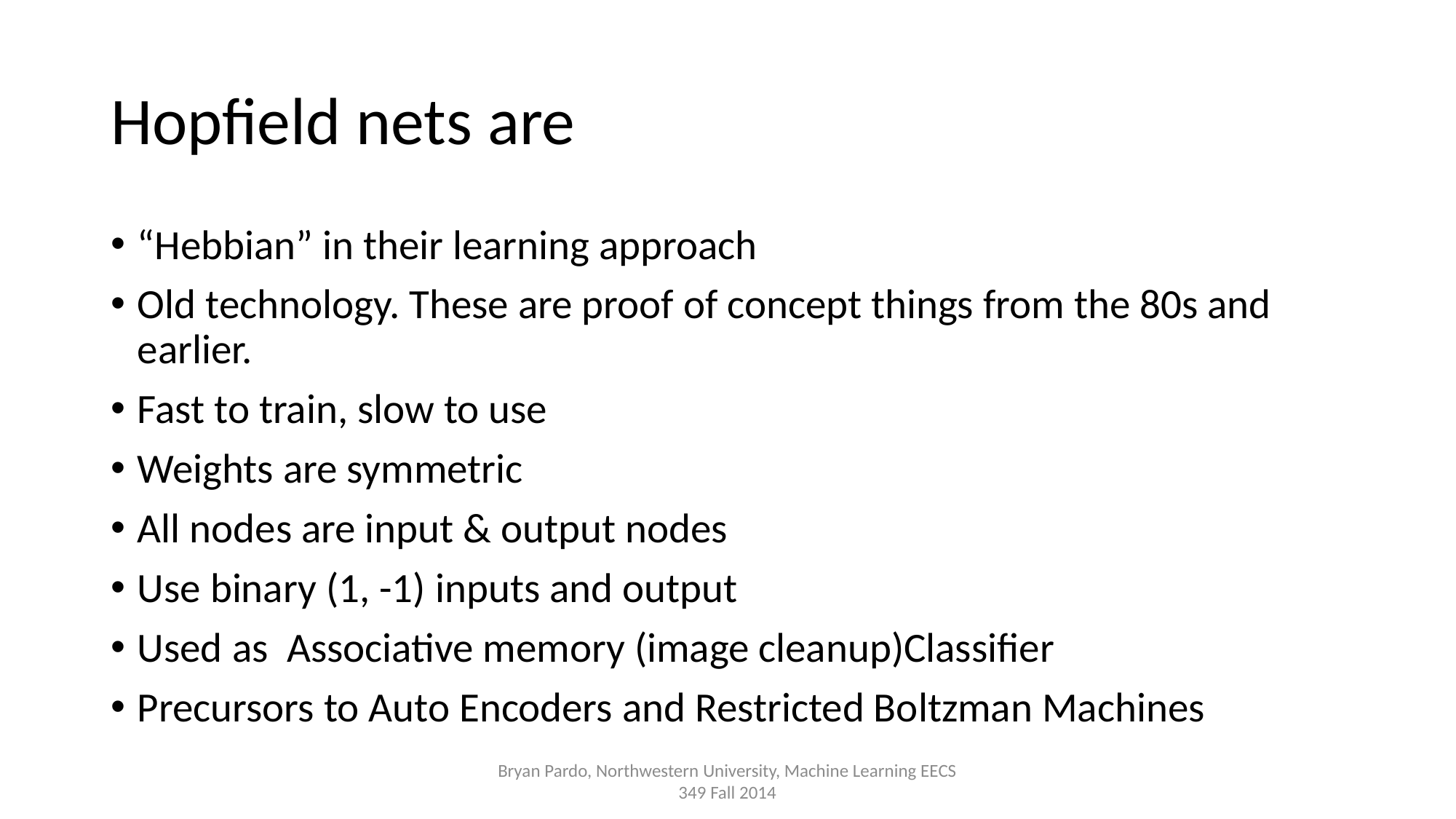

# Hopfield nets are
“Hebbian” in their learning approach
Old technology. These are proof of concept things from the 80s and earlier.
Fast to train, slow to use
Weights are symmetric
All nodes are input & output nodes
Use binary (1, -1) inputs and output
Used as  Associative memory (image cleanup)Classifier
Precursors to Auto Encoders and Restricted Boltzman Machines

Bryan Pardo, Northwestern University, Machine Learning EECS 349 Fall 2014